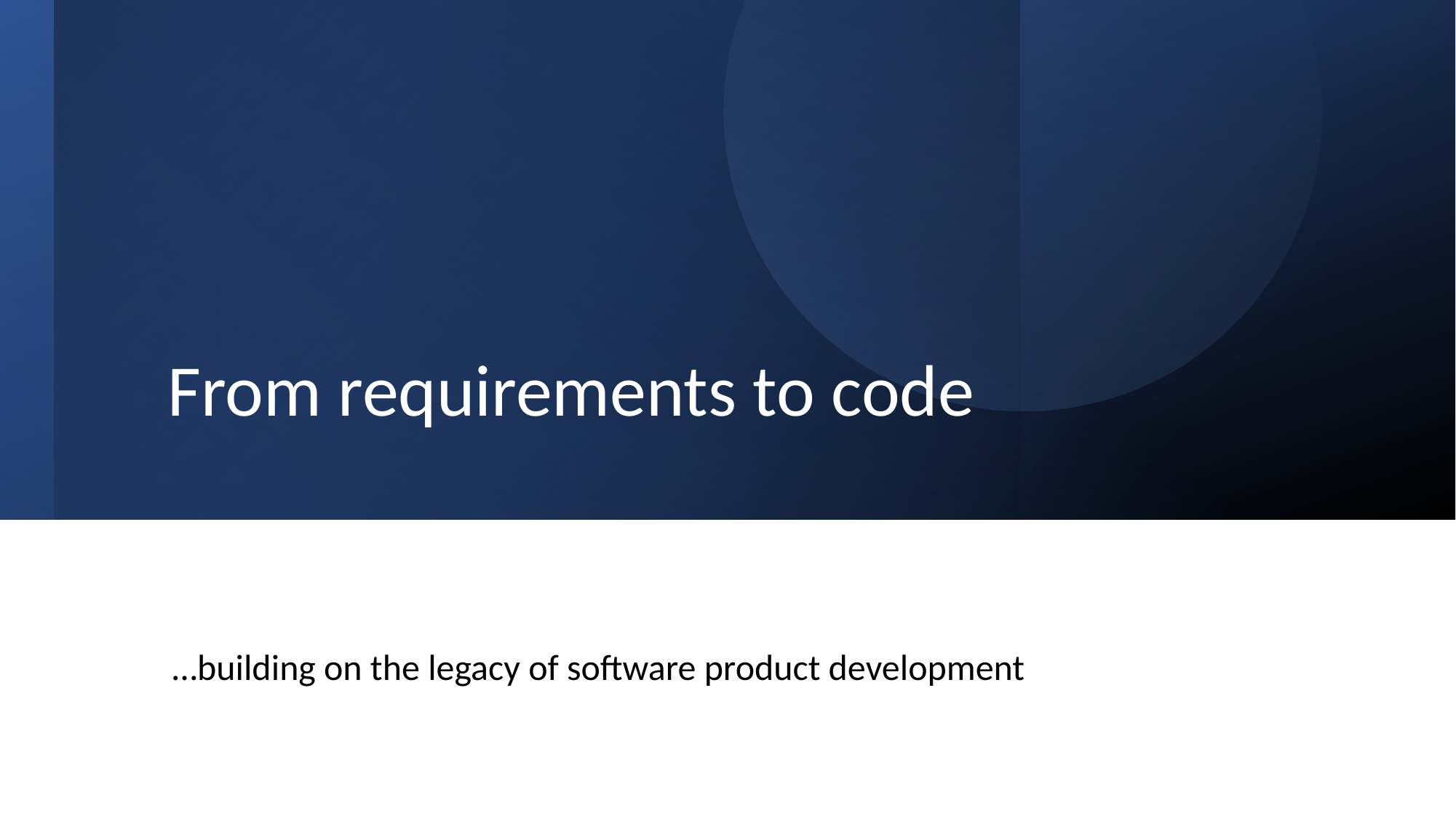

# From requirements to code
…building on the legacy of software product development